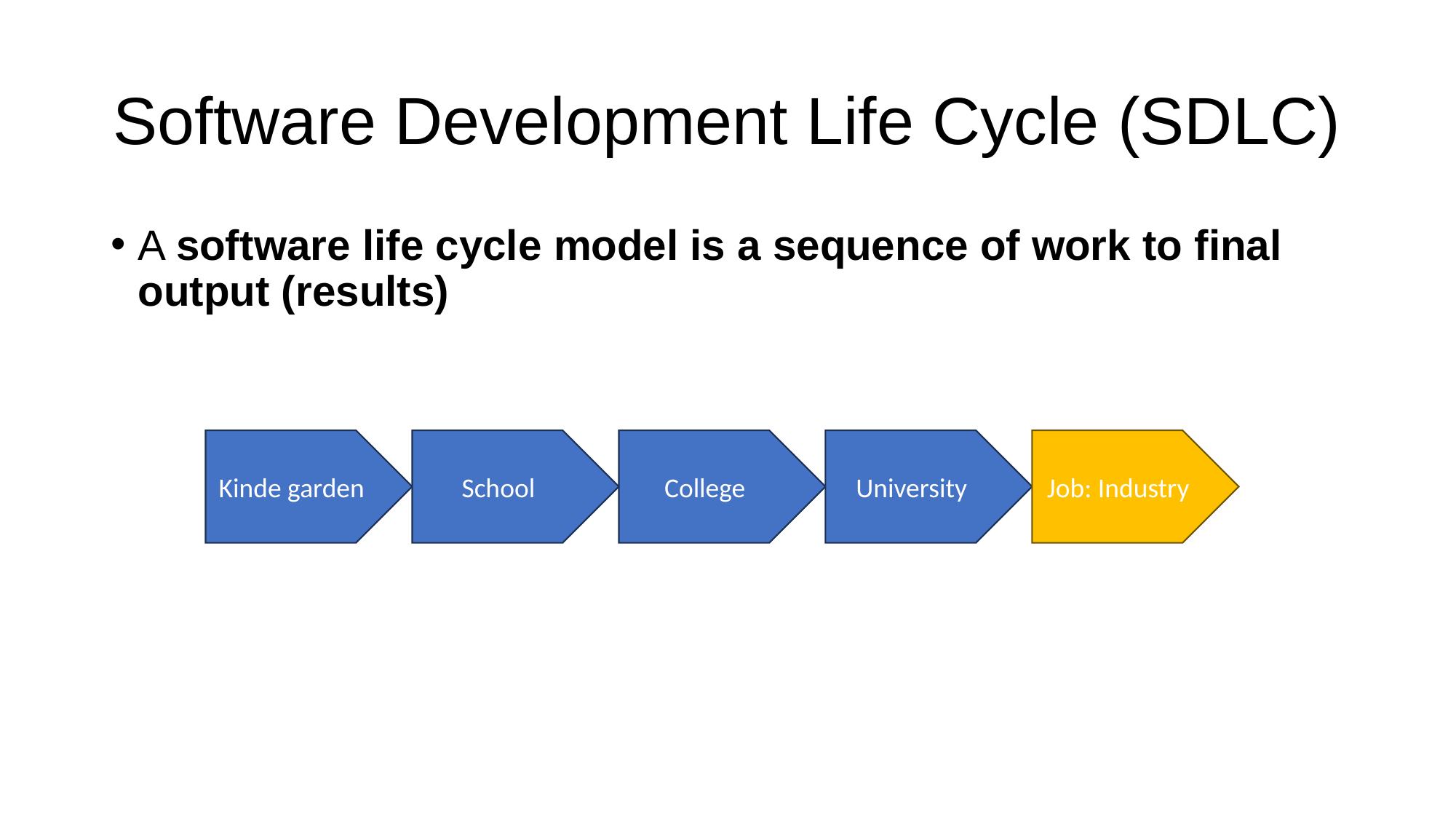

# Software Development Life Cycle (SDLC)
A software life cycle model is a sequence of work to final output (results)
School
College
University
Job: Industry
Kinde garden